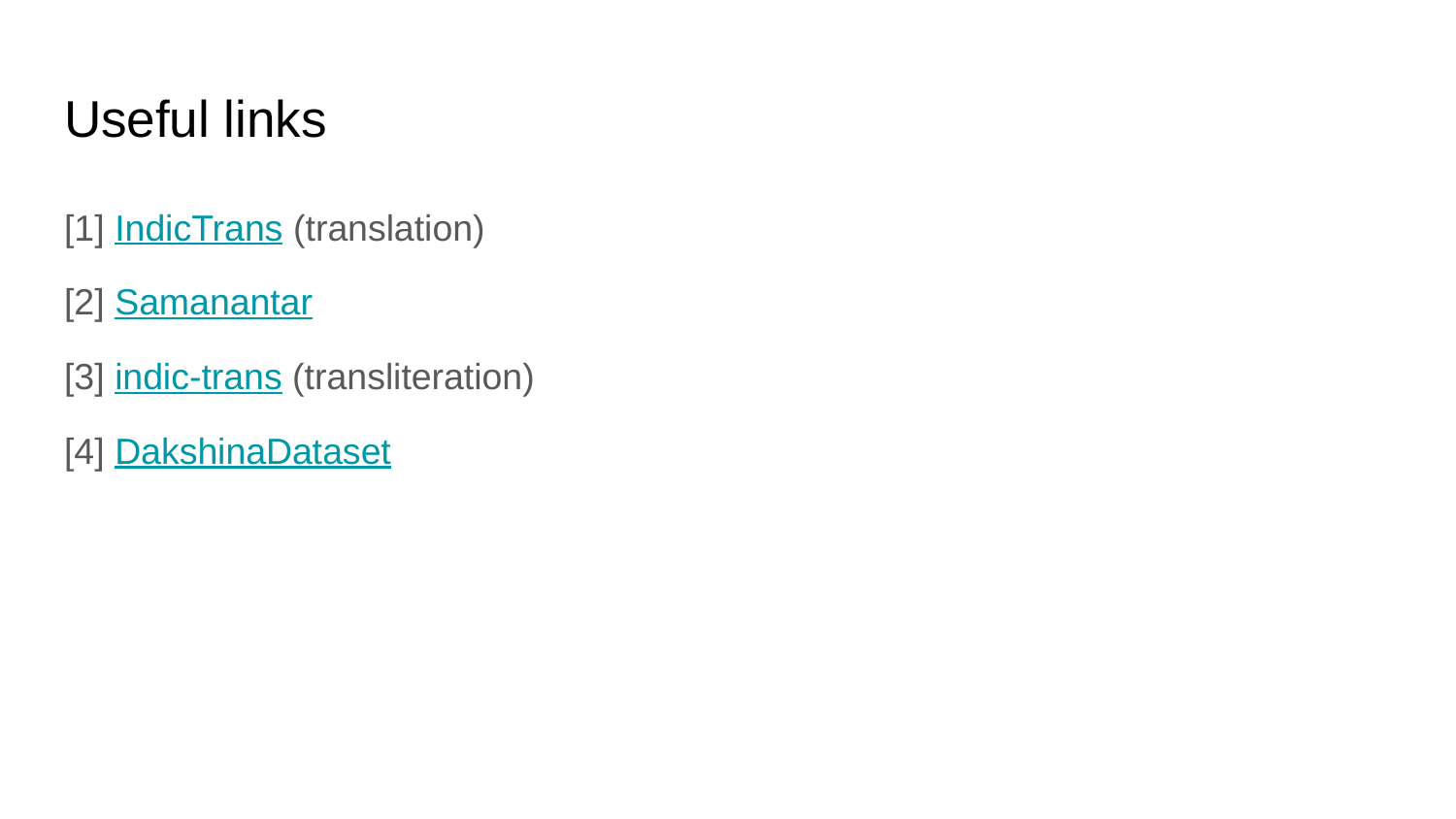

# Useful links
[1] IndicTrans (translation)
[2] Samanantar
[3] indic-trans (transliteration)
[4] DakshinaDataset